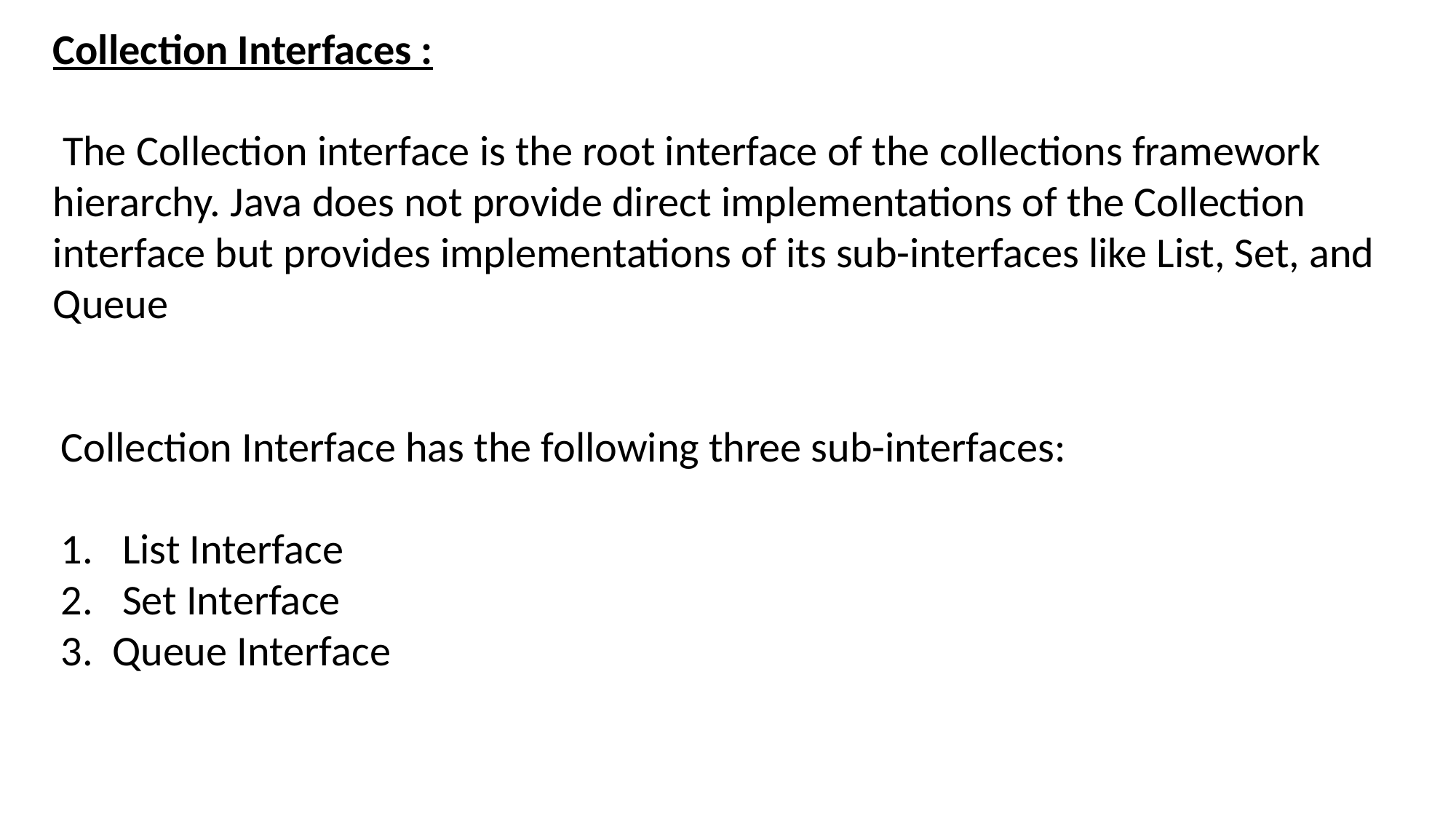

Collection Interfaces :

 The Collection interface is the root interface of the collections framework hierarchy. Java does not provide direct implementations of the Collection interface but provides implementations of its sub-interfaces like List, Set, and Queue
Collection Interface has the following three sub-interfaces:

List Interface
Set Interface
3.  Queue Interface